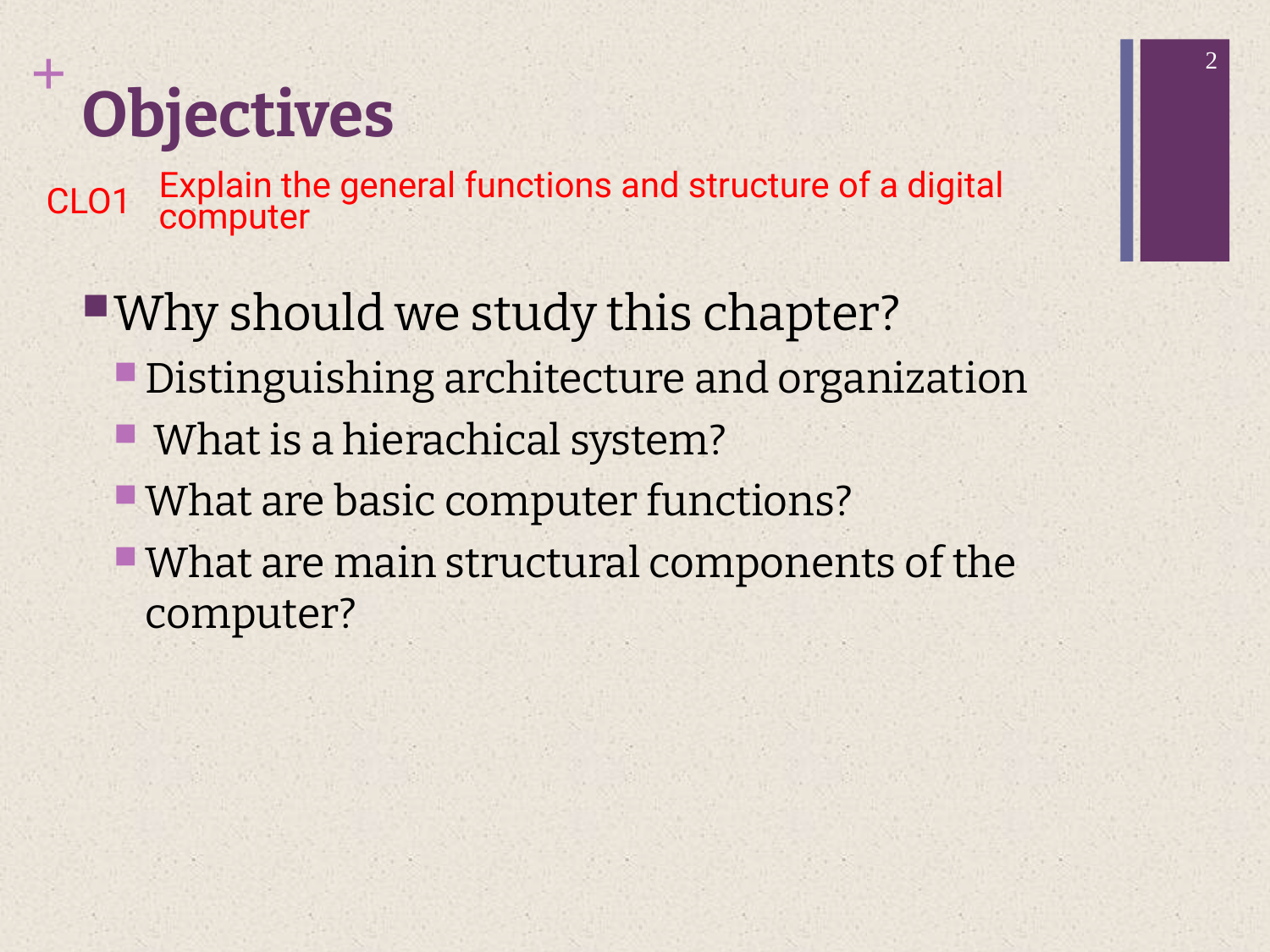

2
# Objectives
| CLO1 | Explain the general functions and structure of a digital computer |
| --- | --- |
Why should we study this chapter?
Distinguishing architecture and organization
 What is a hierachical system?
What are basic computer functions?
What are main structural components of the computer?